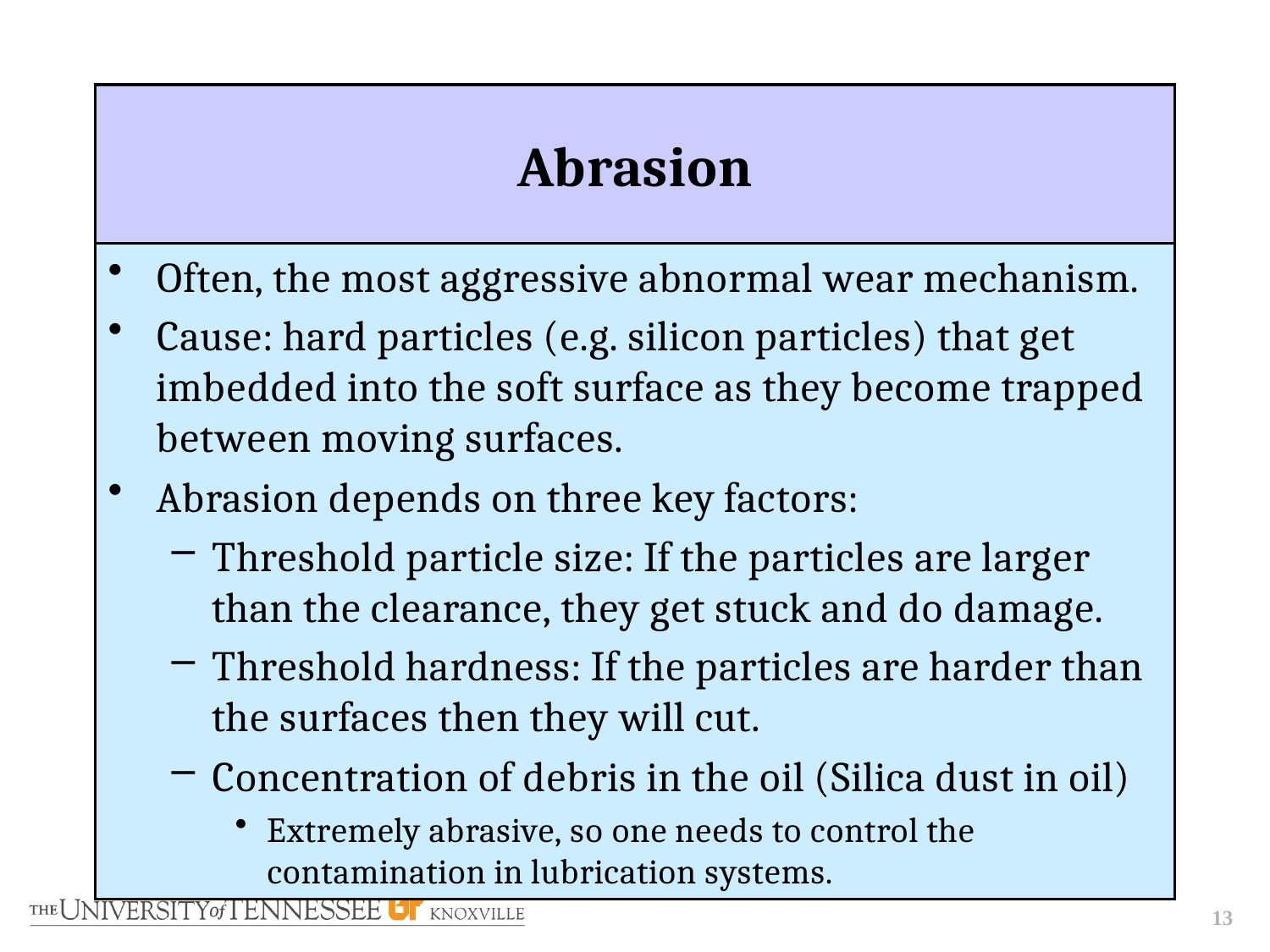

# Abrasion
Often, the most aggressive abnormal wear mechanism.
Cause: hard particles (e.g. silicon particles) that get imbedded into the soft surface as they become trapped between moving surfaces.
Abrasion depends on three key factors:
Threshold particle size: If the particles are larger than the clearance, they get stuck and do damage.
Threshold hardness: If the particles are harder than the surfaces then they will cut.
Concentration of debris in the oil (Silica dust in oil)
Extremely abrasive, so one needs to control the contamination in lubrication systems.

13